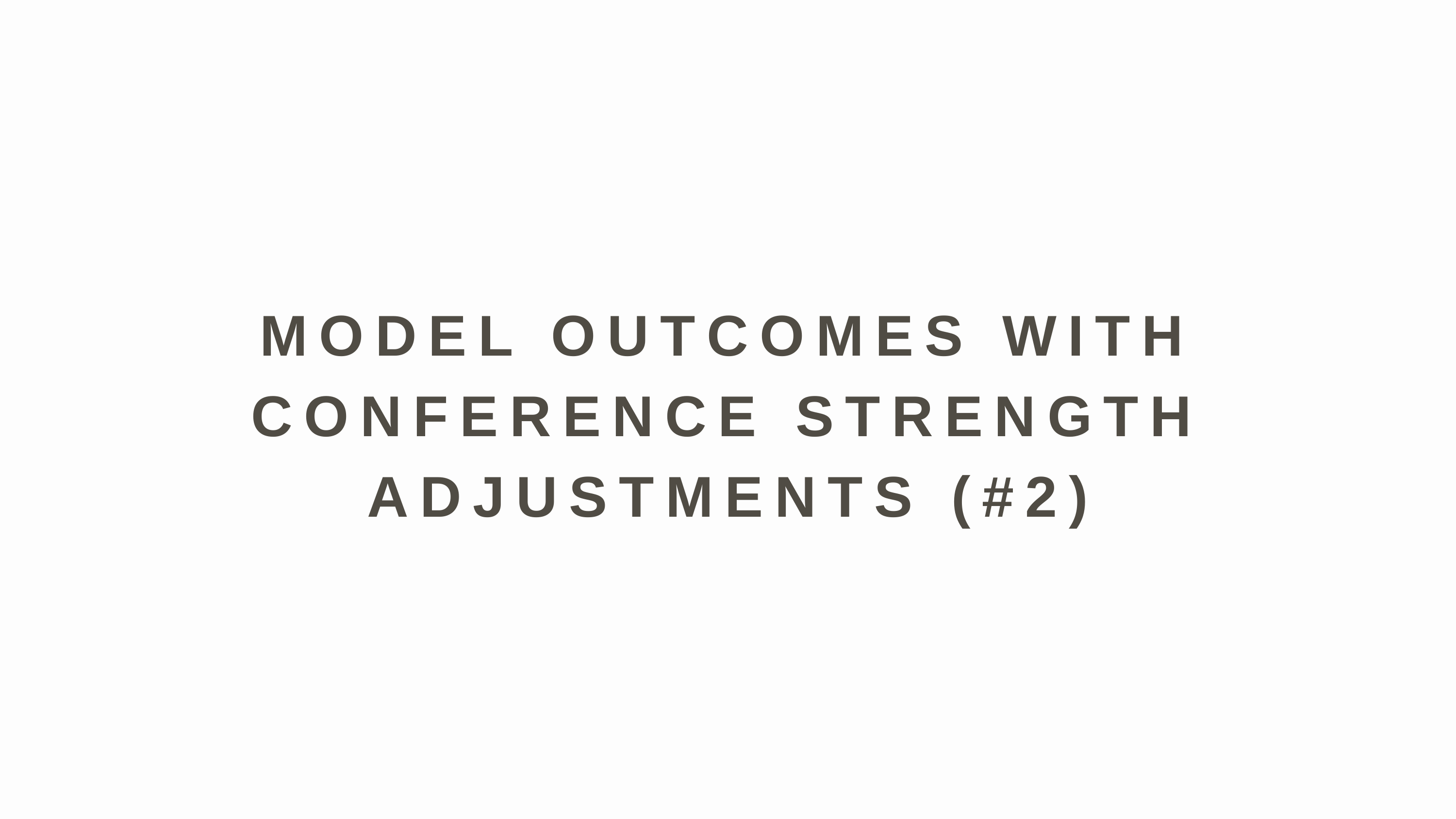

MODEL OUTCOMES WITH CONFERENCE STRENGTH ADJUSTMENTS (#2)